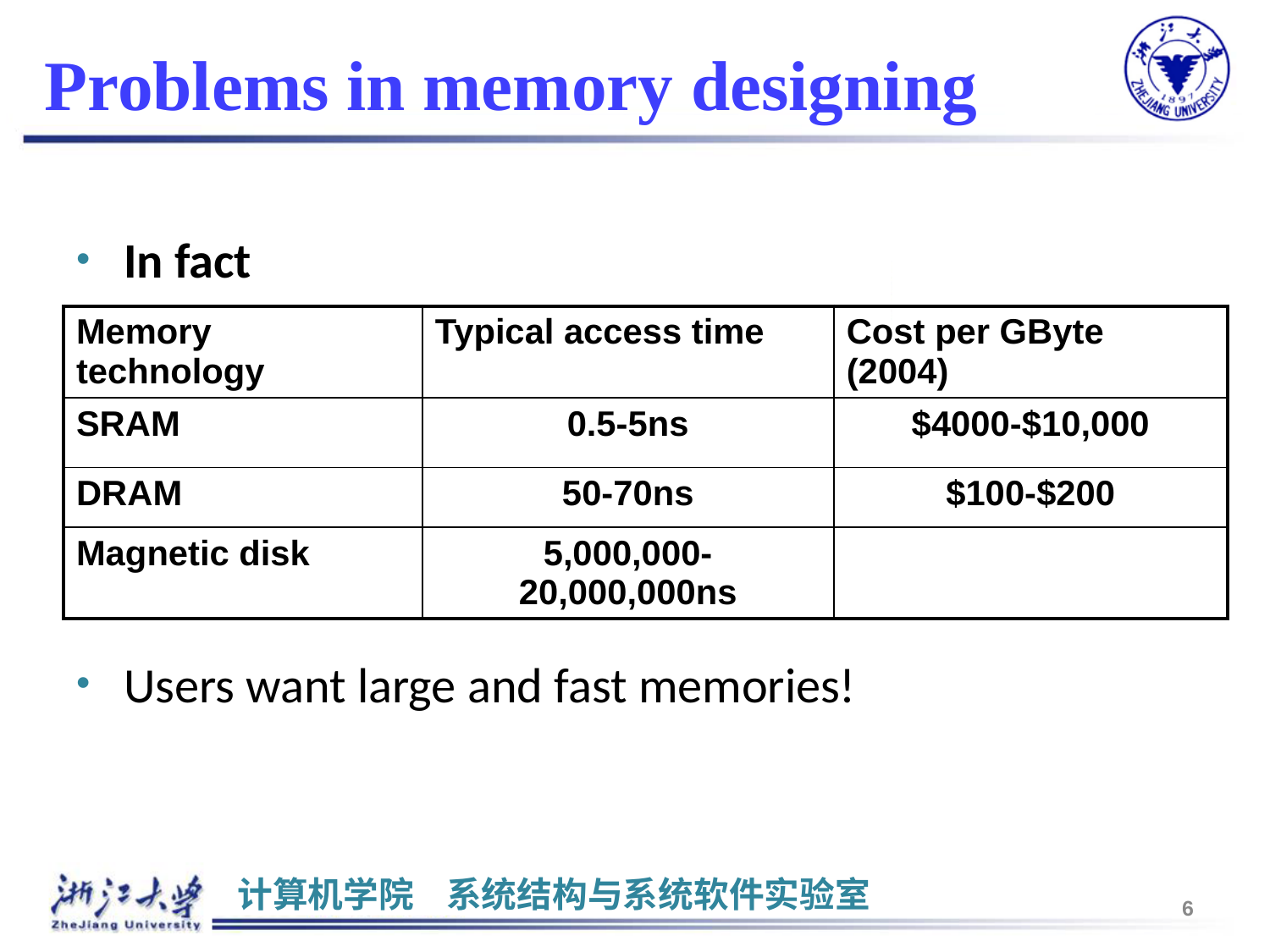

# Problems in memory designing

In fact

Users want large and fast memories!

| Memory technology | Typical access time | Cost per GByte (2004) |
| --- | --- | --- |
| SRAM | 0.5-5ns | $4000-$10,000 |
| DRAM | 50-70ns | $100-$200 |
| Magnetic disk | 5,000,000-20,000,000ns |  |
6